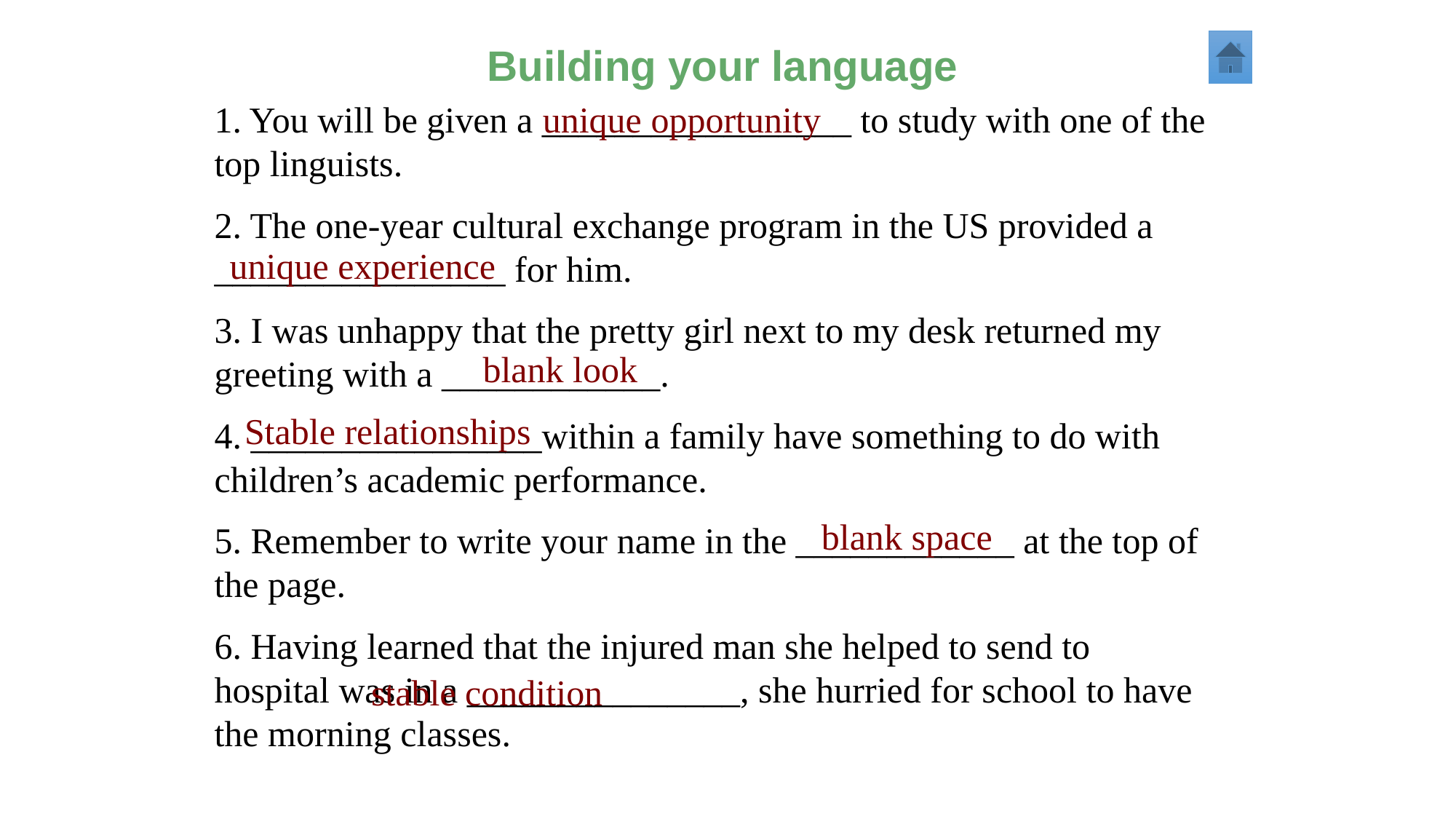

Building your language
1. You will be given a _________________ to study with one of the top linguists.
2. The one-year cultural exchange program in the US provided a ________________ for him.
3. I was unhappy that the pretty girl next to my desk returned my greeting with a ____________.
4. ________________within a family have something to do with children’s academic performance.
5. Remember to write your name in the ____________ at the top of the page.
6. Having learned that the injured man she helped to send to hospital was in a _______________, she hurried for school to have the morning classes.
unique opportunity
unique experience
blank look
Stable relationships
blank space
stable condition